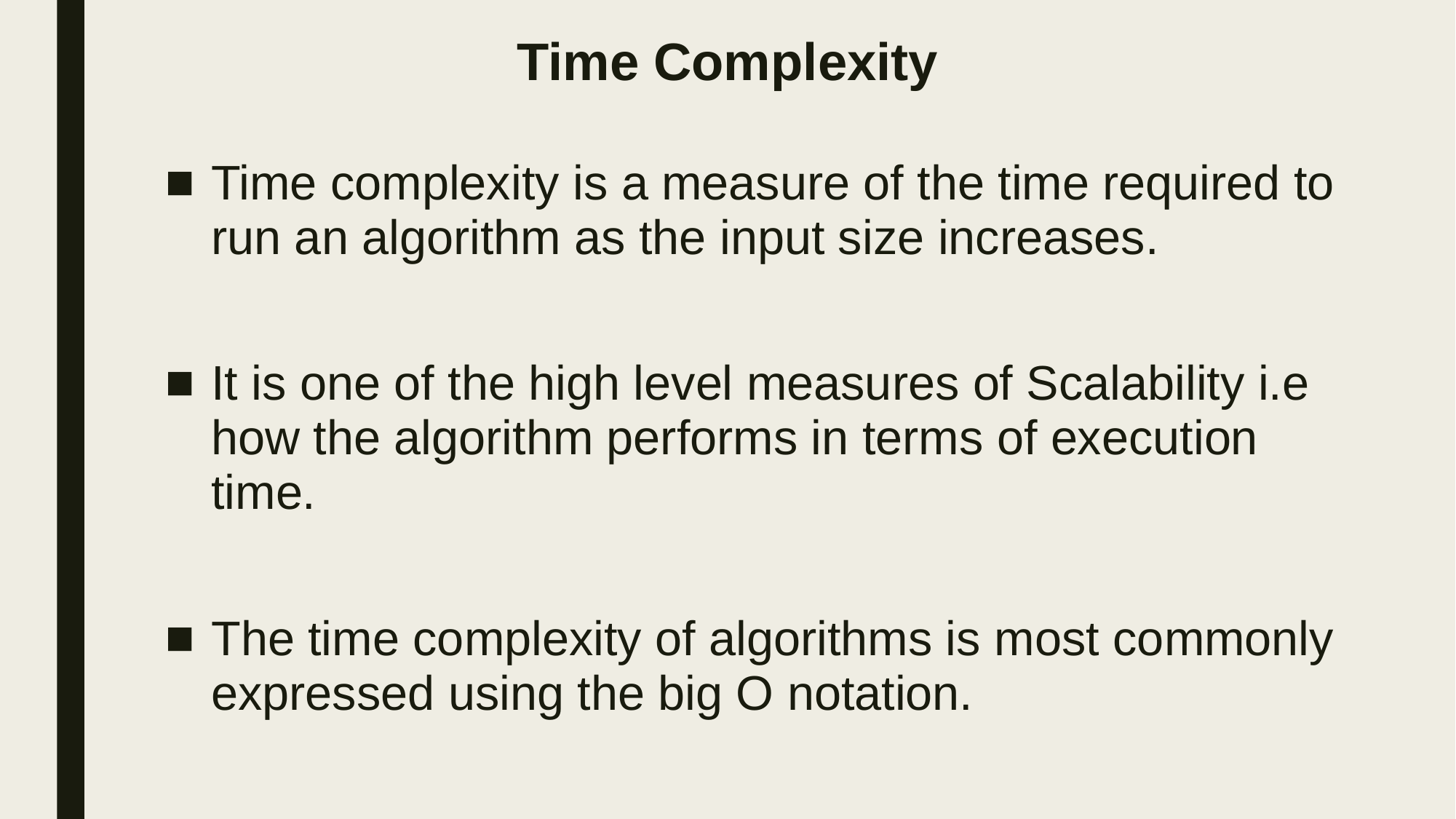

# Time Complexity
Time complexity is a measure of the time required to run an algorithm as the input size increases.

It is one of the high level measures of Scalability i.e how the algorithm performs in terms of execution time.

The time complexity of algorithms is most commonly expressed using the big O notation.